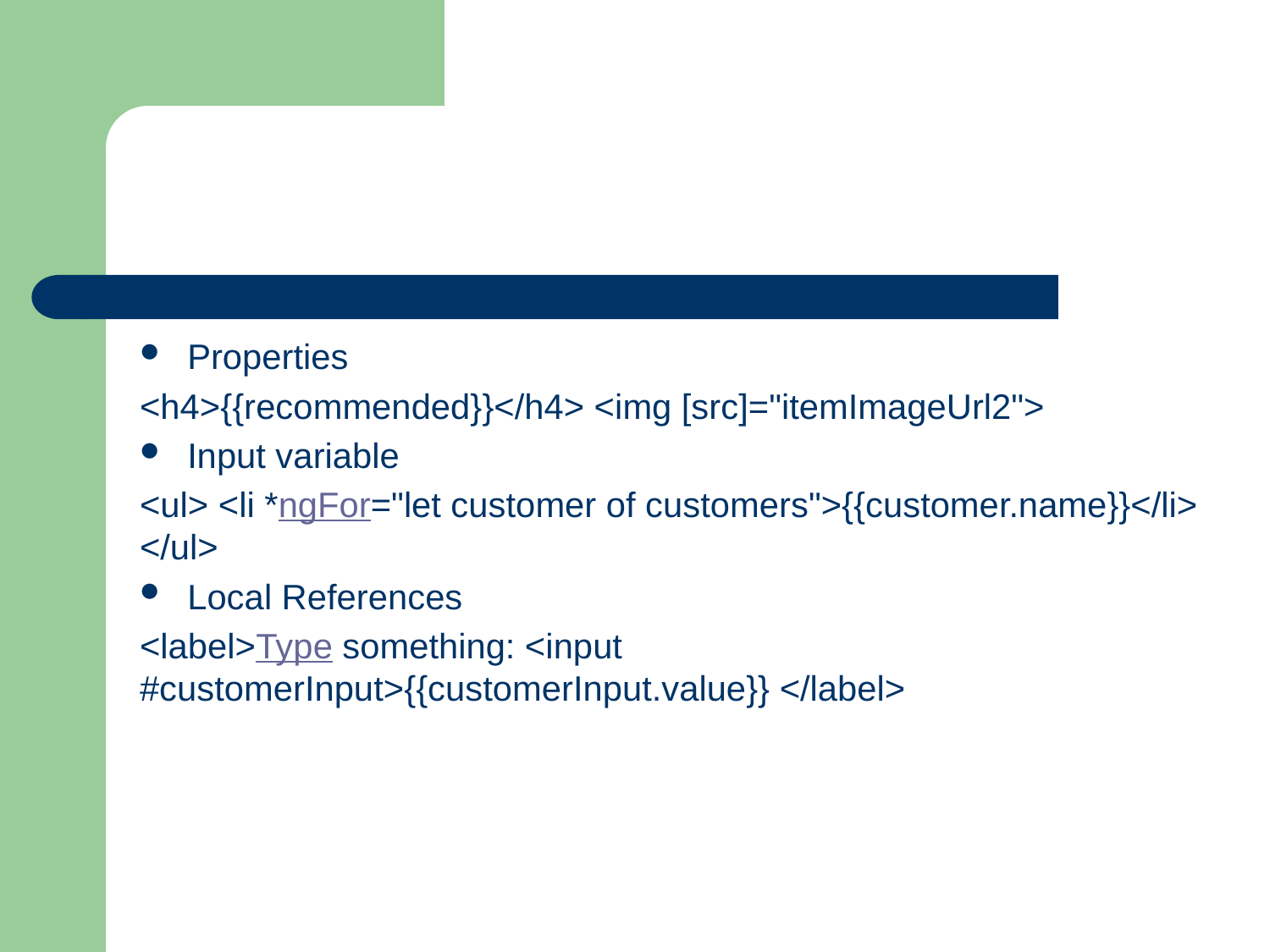

#
Properties
<h4>{{recommended}}</h4> <img [src]="itemImageUrl2">
Input variable
<ul> <li *ngFor="let customer of customers">{{customer.name}}</li> </ul>
Local References
<label>Type something: <input #customerInput>{{customerInput.value}} </label>